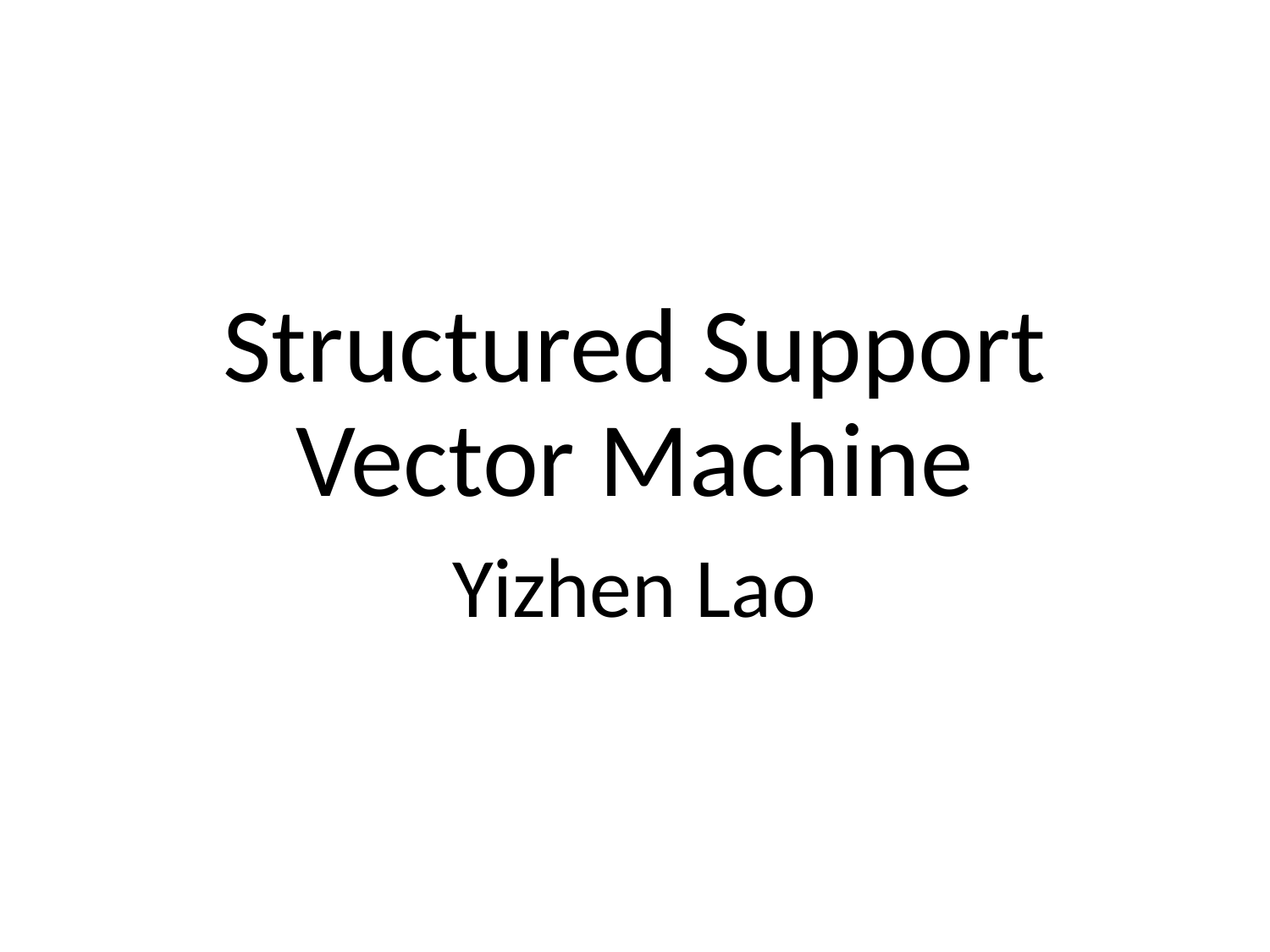

# Structured Support Vector Machine
Yizhen Lao